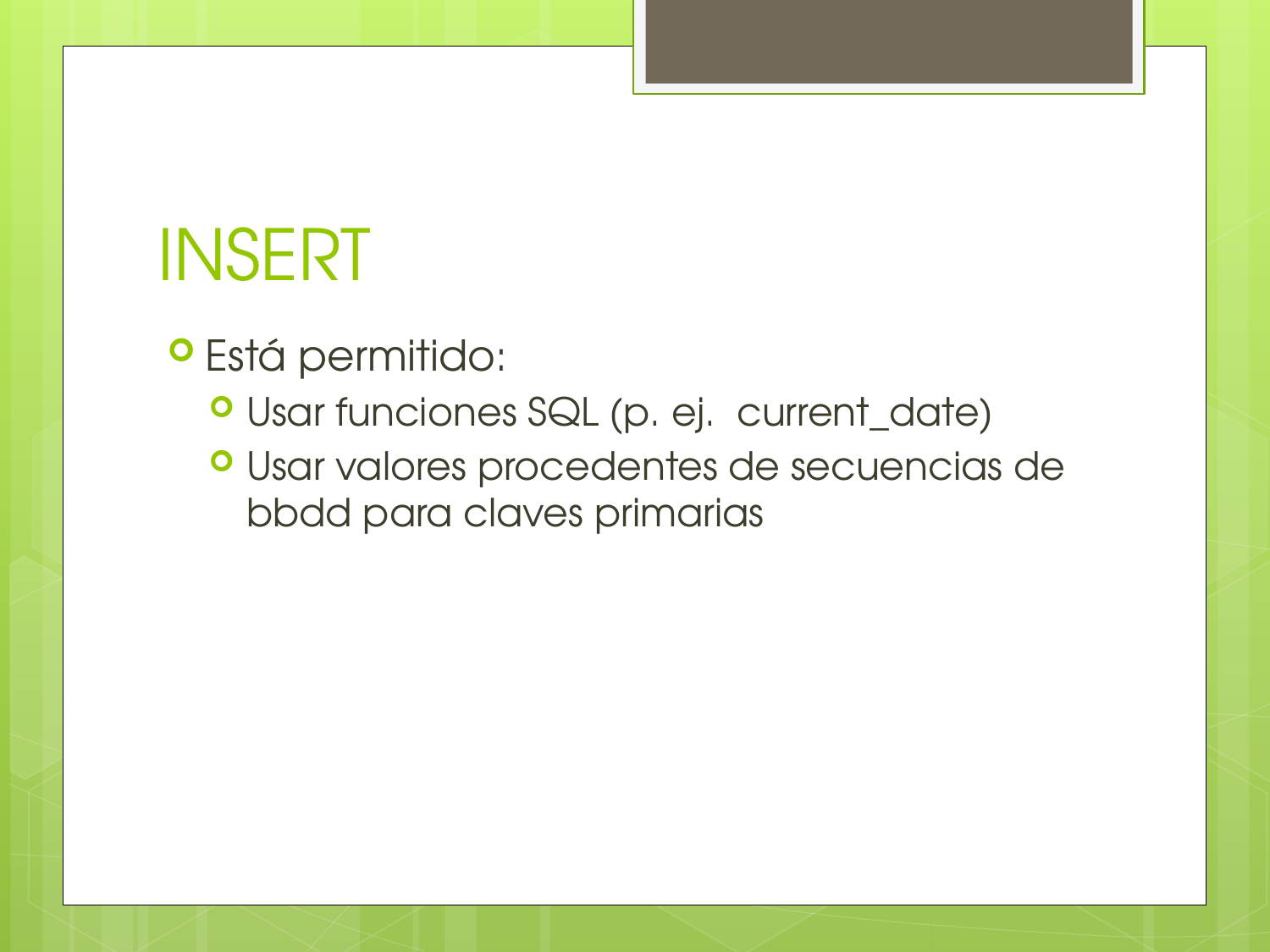

# INSERT
Está permitido:
Usar funciones SQL (p. ej.  current_date)
Usar valores procedentes de secuencias de bbdd para claves primarias